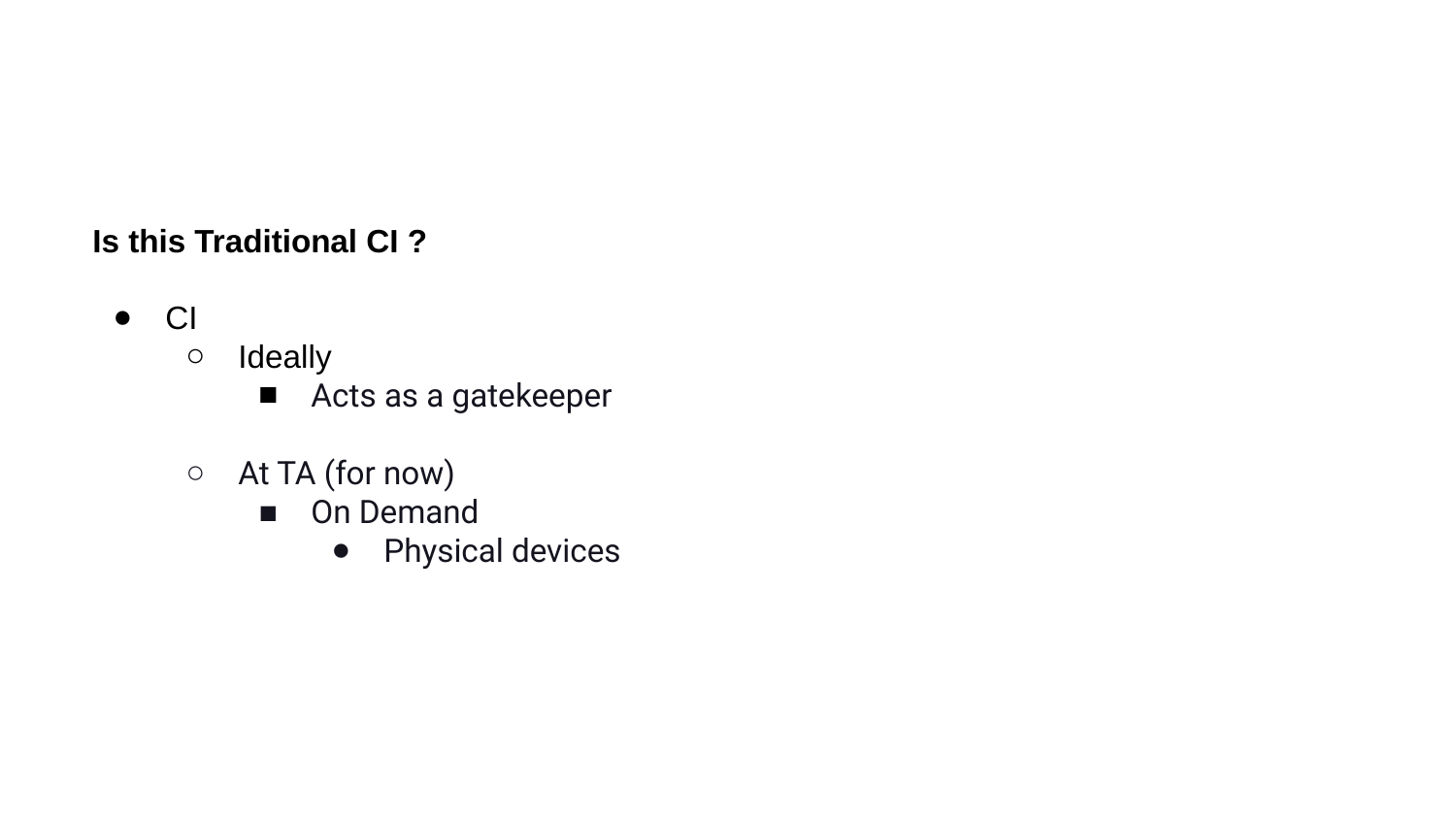

# Is this Traditional CI ?

CI
Ideally
Acts as a gatekeeper

At TA (for now)
On Demand
Physical devices